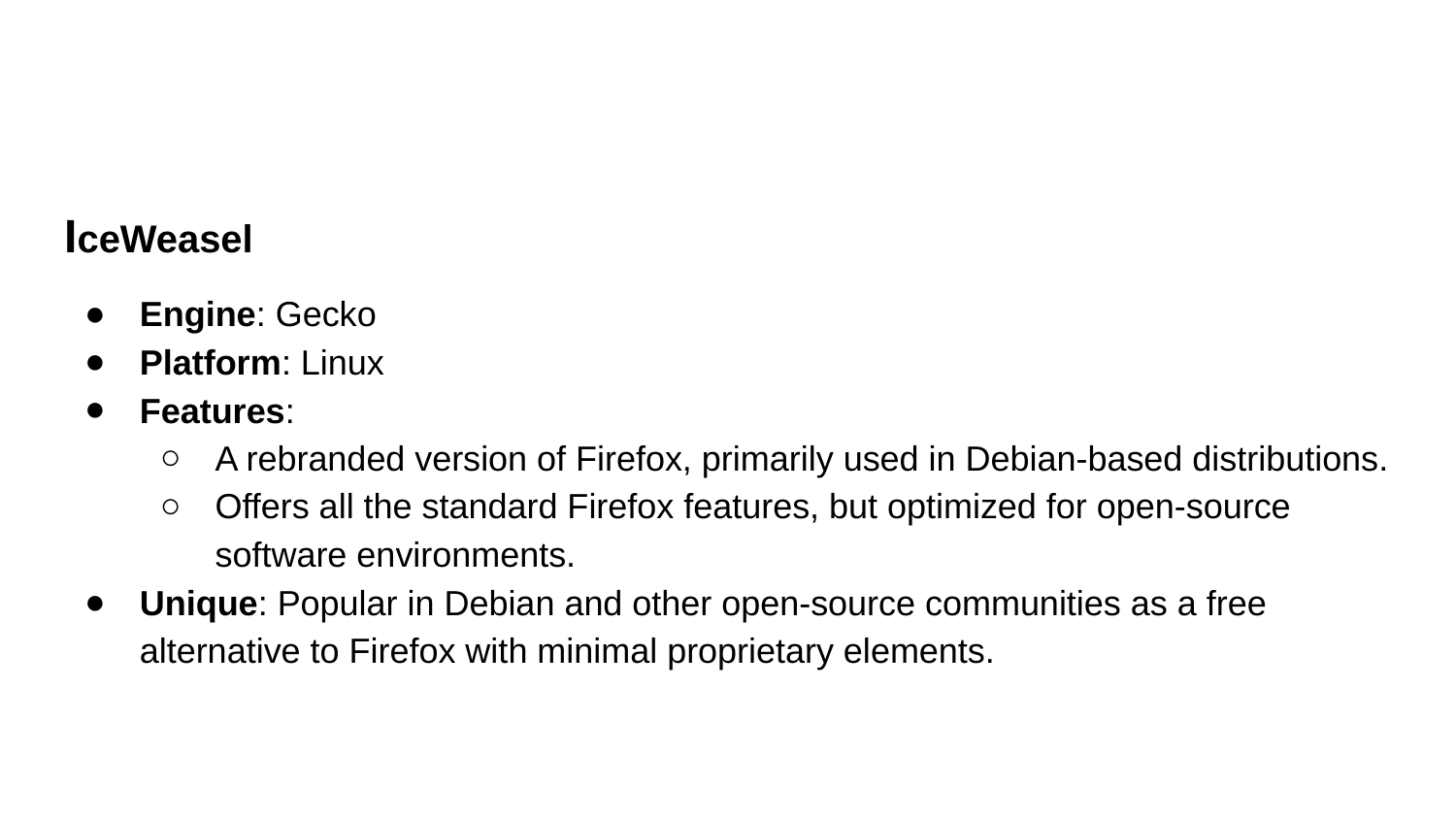

IceWeasel
Engine: Gecko
Platform: Linux
Features:
A rebranded version of Firefox, primarily used in Debian-based distributions.
Offers all the standard Firefox features, but optimized for open-source software environments.
Unique: Popular in Debian and other open-source communities as a free alternative to Firefox with minimal proprietary elements.